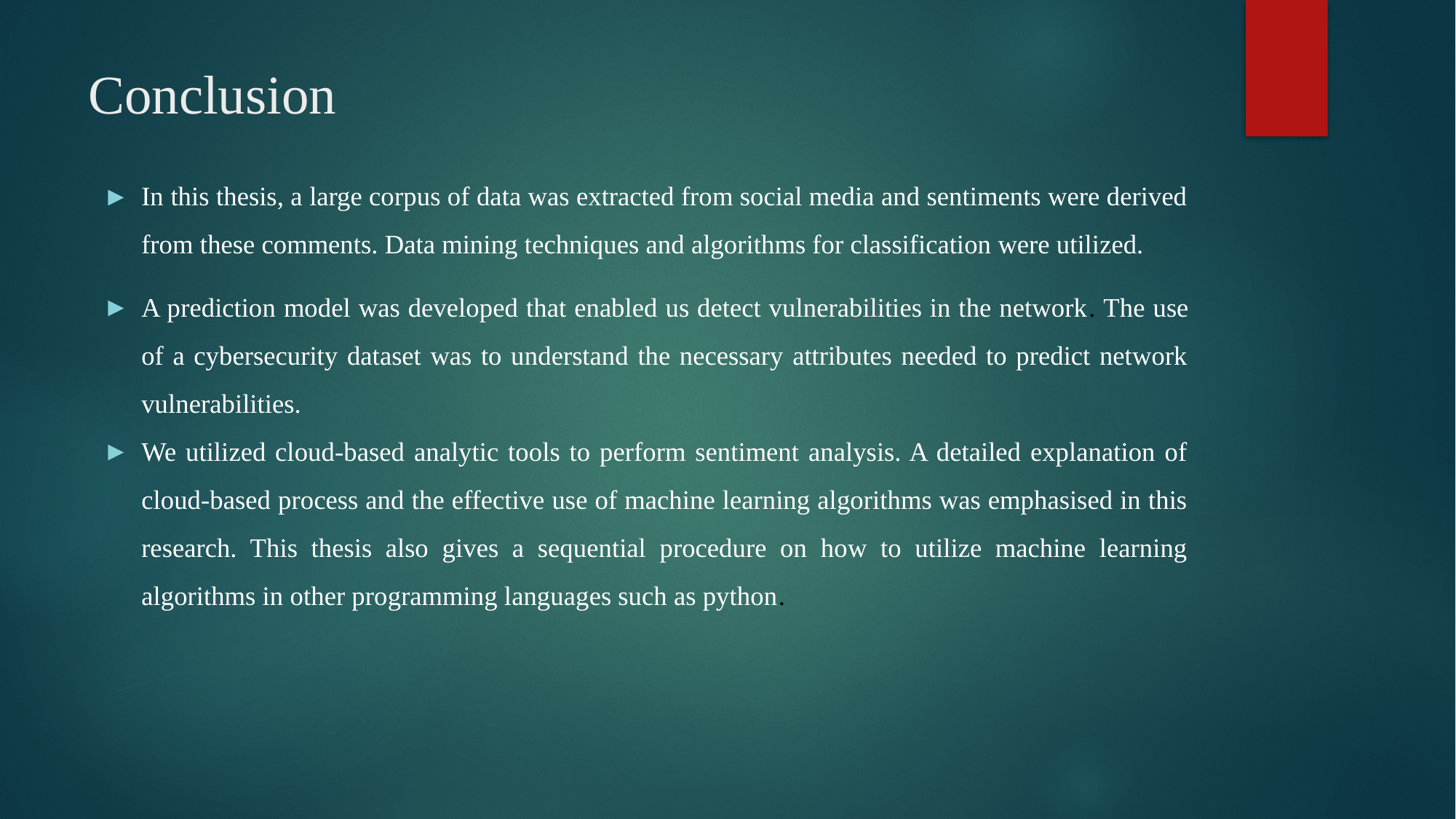

# Conclusion
In this thesis, a large corpus of data was extracted from social media and sentiments were derived from these comments. Data mining techniques and algorithms for classification were utilized.
A prediction model was developed that enabled us detect vulnerabilities in the network. The use of a cybersecurity dataset was to understand the necessary attributes needed to predict network vulnerabilities.
We utilized cloud-based analytic tools to perform sentiment analysis. A detailed explanation of cloud-based process and the effective use of machine learning algorithms was emphasised in this research. This thesis also gives a sequential procedure on how to utilize machine learning algorithms in other programming languages such as python.